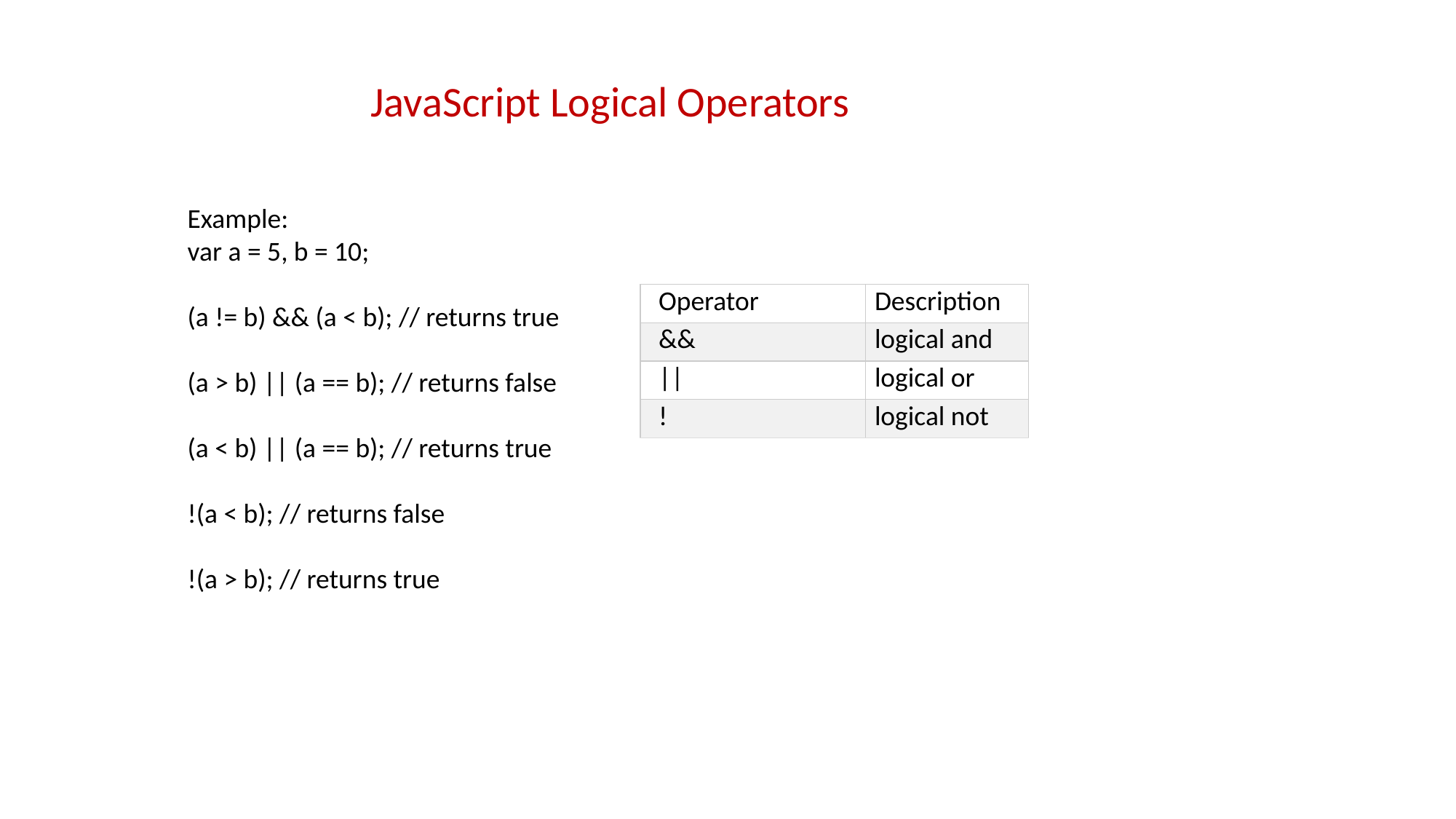

JavaScript Logical Operators
Example:
var a = 5, b = 10;

(a != b) && (a < b); // returns true

(a > b) || (a == b); // returns false

(a < b) || (a == b); // returns true

!(a < b); // returns false

!(a > b); // returns true
| Operator | Description |
| --- | --- |
| && | logical and |
| || | logical or |
| ! | logical not |